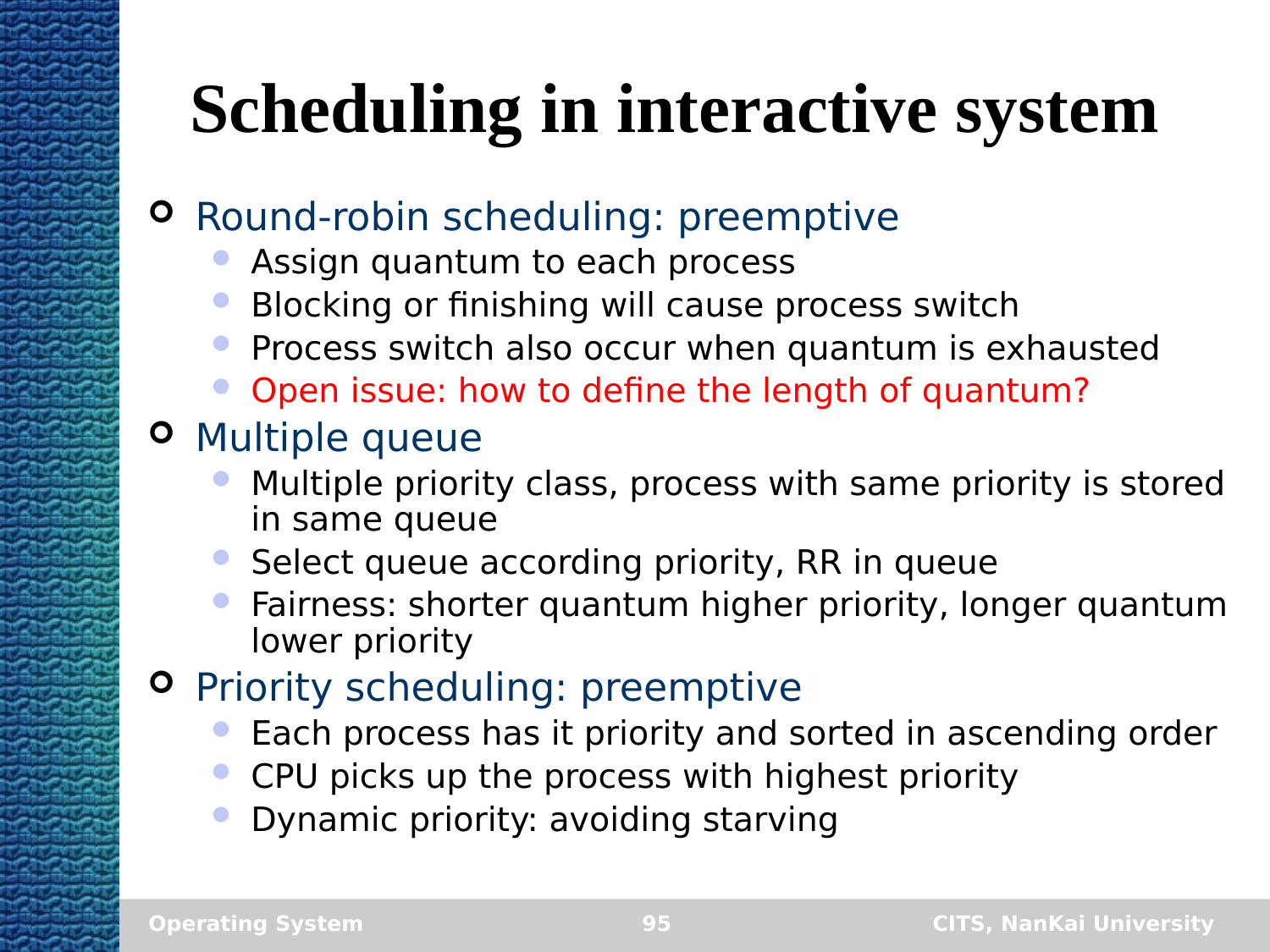

# Scheduling in interactive system
Round-robin scheduling: preemptive
Assign quantum to each process
Blocking or finishing will cause process switch
Process switch also occur when quantum is exhausted
Open issue: how to define the length of quantum?
Multiple queue
Multiple priority class, process with same priority is stored in same queue
Select queue according priority, RR in queue
Fairness: shorter quantum higher priority, longer quantum lower priority
Priority scheduling: preemptive
Each process has it priority and sorted in ascending order
CPU picks up the process with highest priority
Dynamic priority: avoiding starving

Operating System
95
CITS, NanKai University